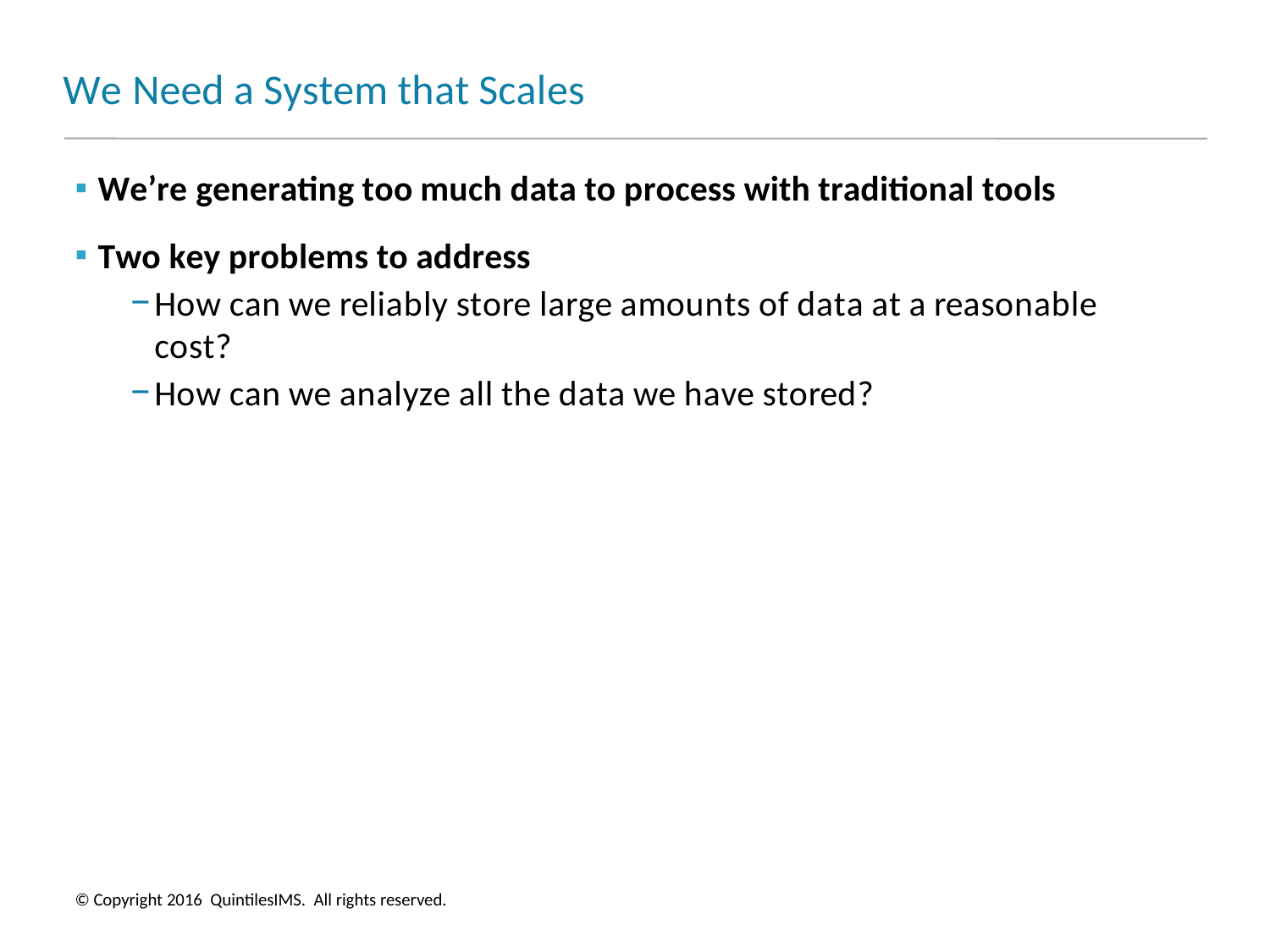

# We Need a System that Scales
We’re generating too much data to process with traditional tools
Two key problems to address
How can we reliably store large amounts of data at a reasonable cost?
How can we analyze all the data we have stored?
© Copyright 2016  QuintilesIMS.  All rights reserved.